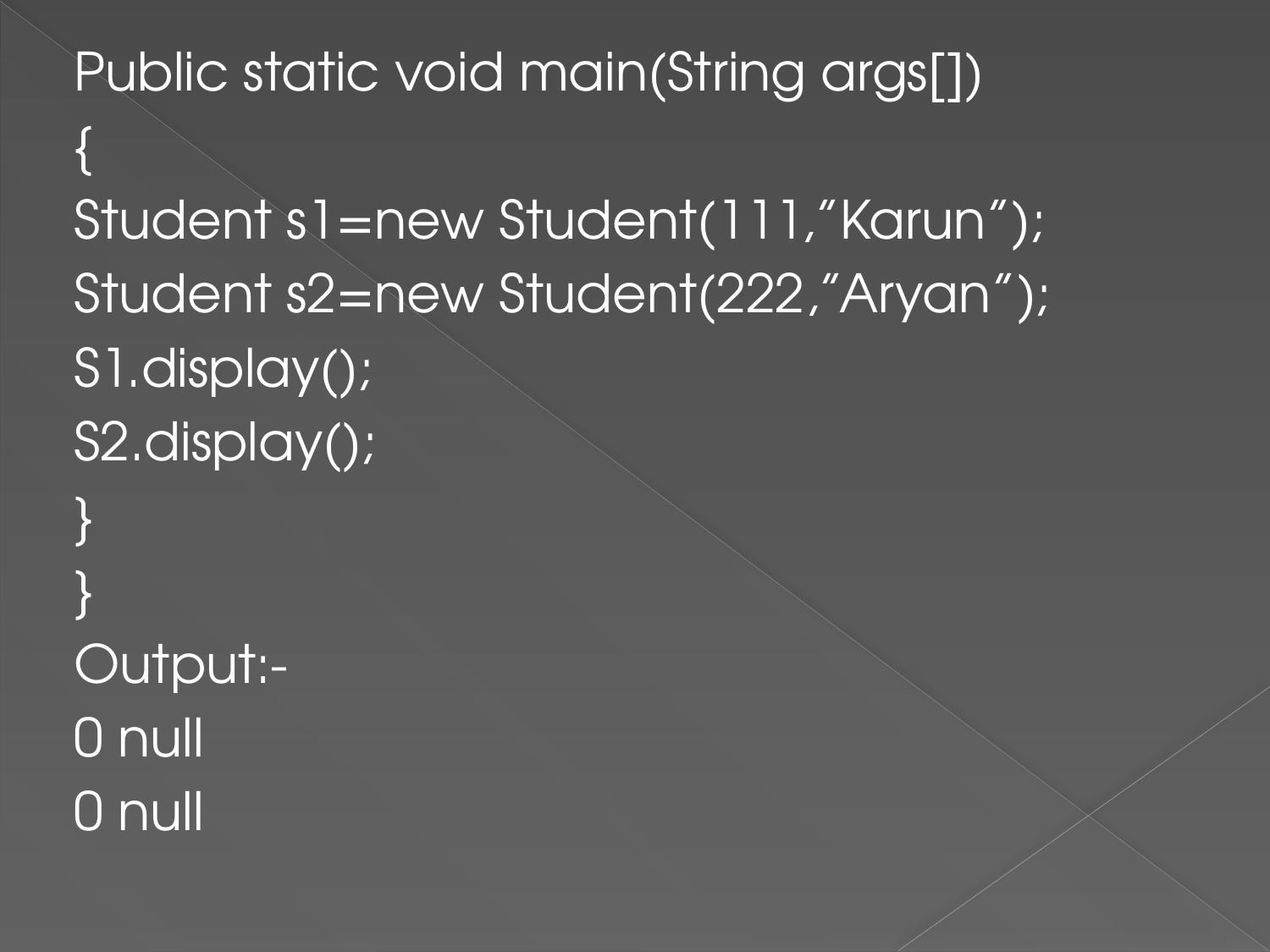

Public static void main(String args[])
{
Student s1=new Student(111,”Karun”);
Student s2=new Student(222,”Aryan”);
S1.display();
S2.display();
}
}
Output:-
0 null
0 null